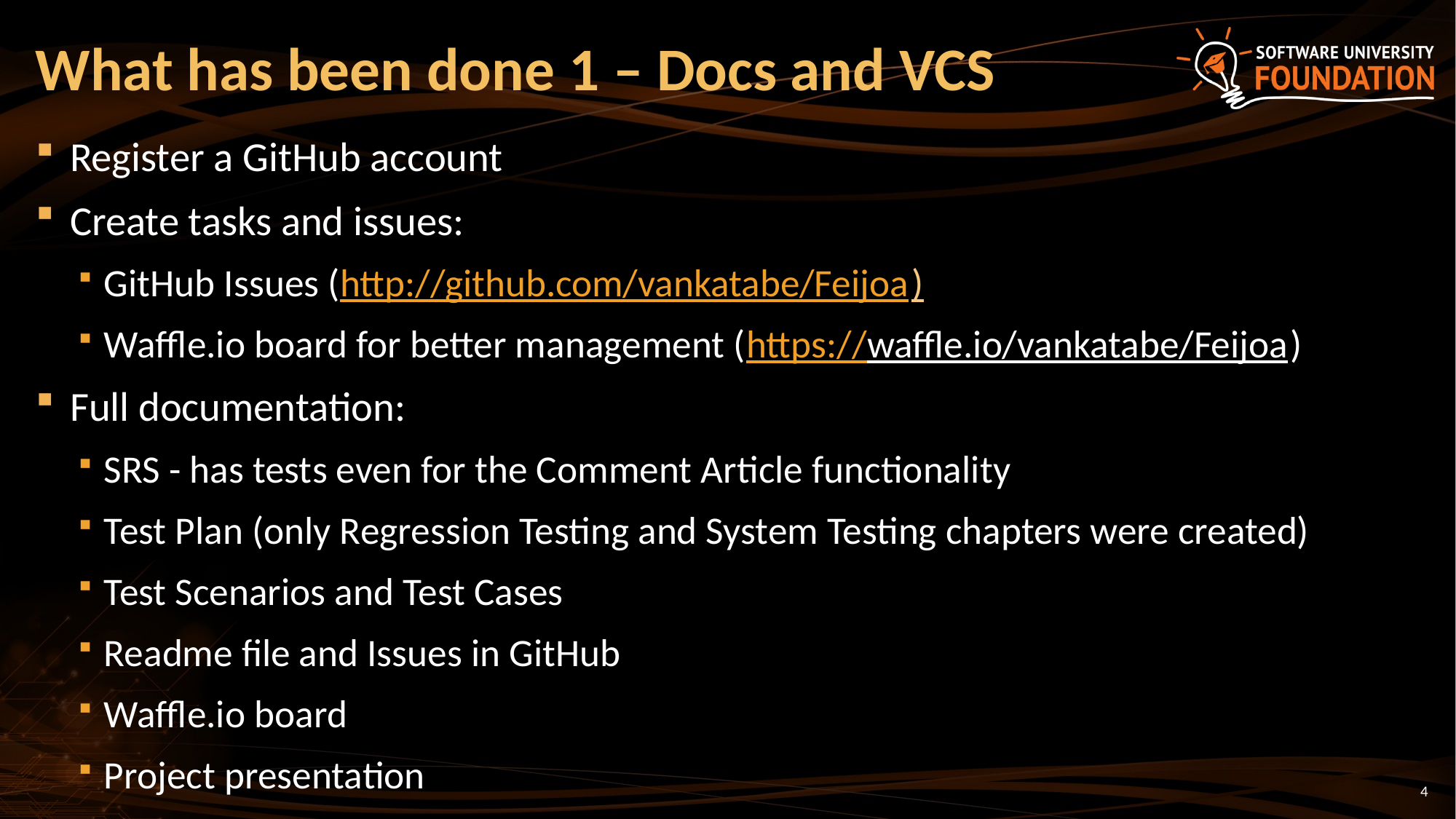

# What has been done 1 – Docs and VCS
Register a GitHub account
Create tasks and issues:
GitHub Issues (http://github.com/vankatabe/Feijoa)
Waffle.io board for better management (https://waffle.io/vankatabe/Feijoa)
Full documentation:
SRS - has tests even for the Comment Article functionality
Test Plan (only Regression Testing and System Testing chapters were created)
Test Scenarios and Test Cases
Readme file and Issues in GitHub
Waffle.io board
Project presentation
4